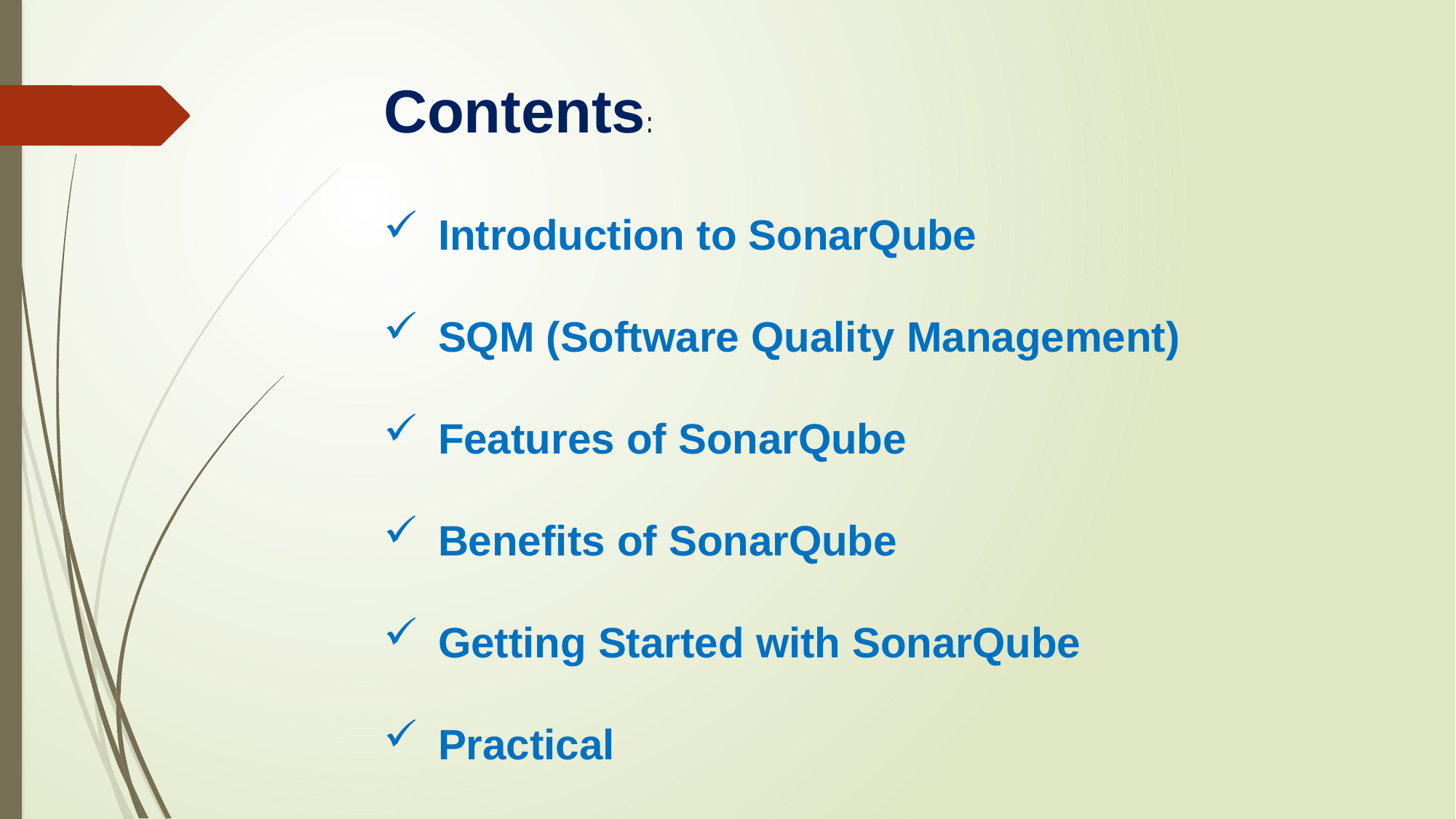

Contents:
Introduction to SonarQube
SQM (Software Quality Management)
Features of SonarQube
Benefits of SonarQube
Getting Started with SonarQube
Practical